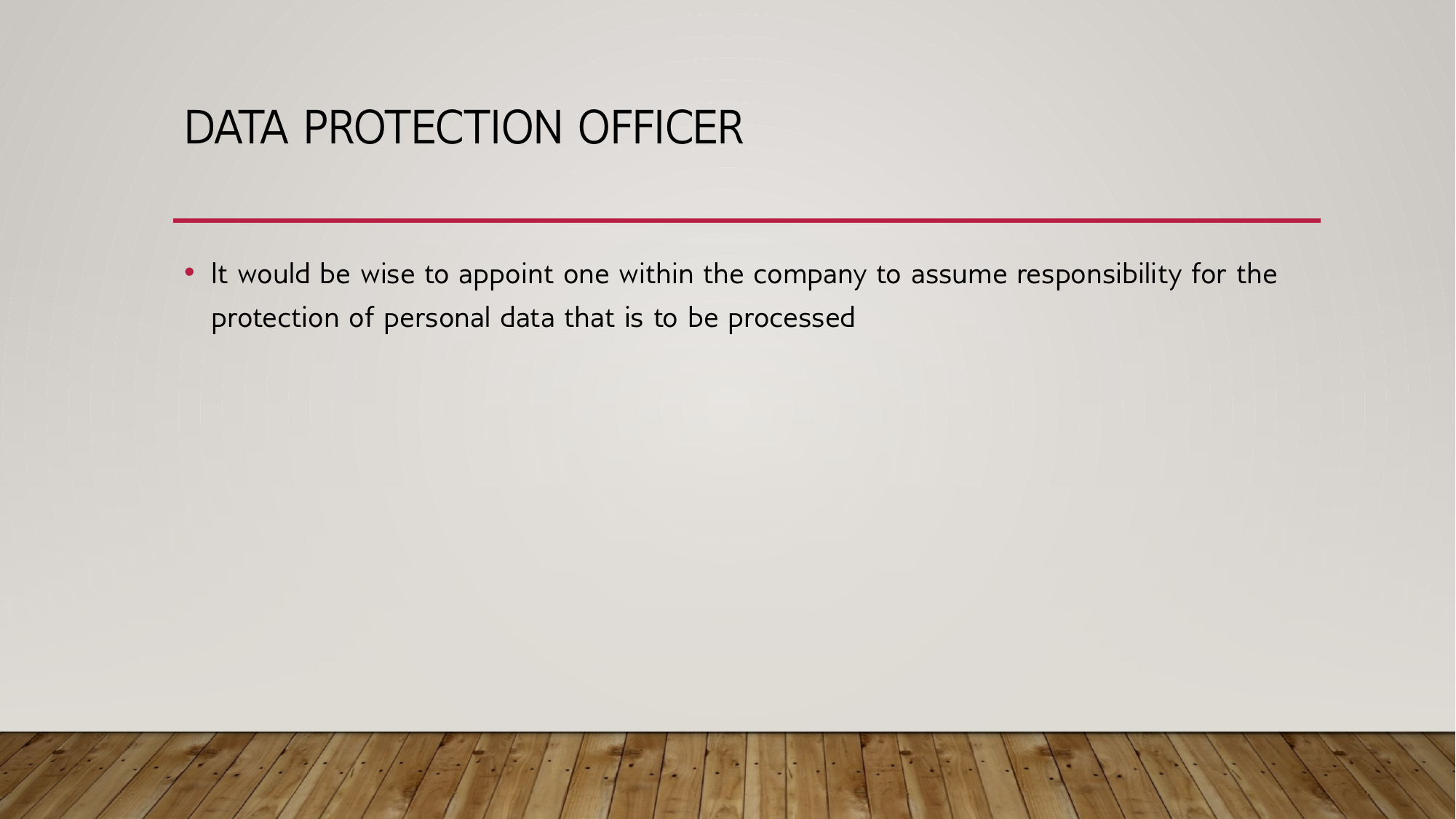

# Data protection officer
It would be wise to appoint one within the company to assume responsibility for the protection of personal data that is to be processed